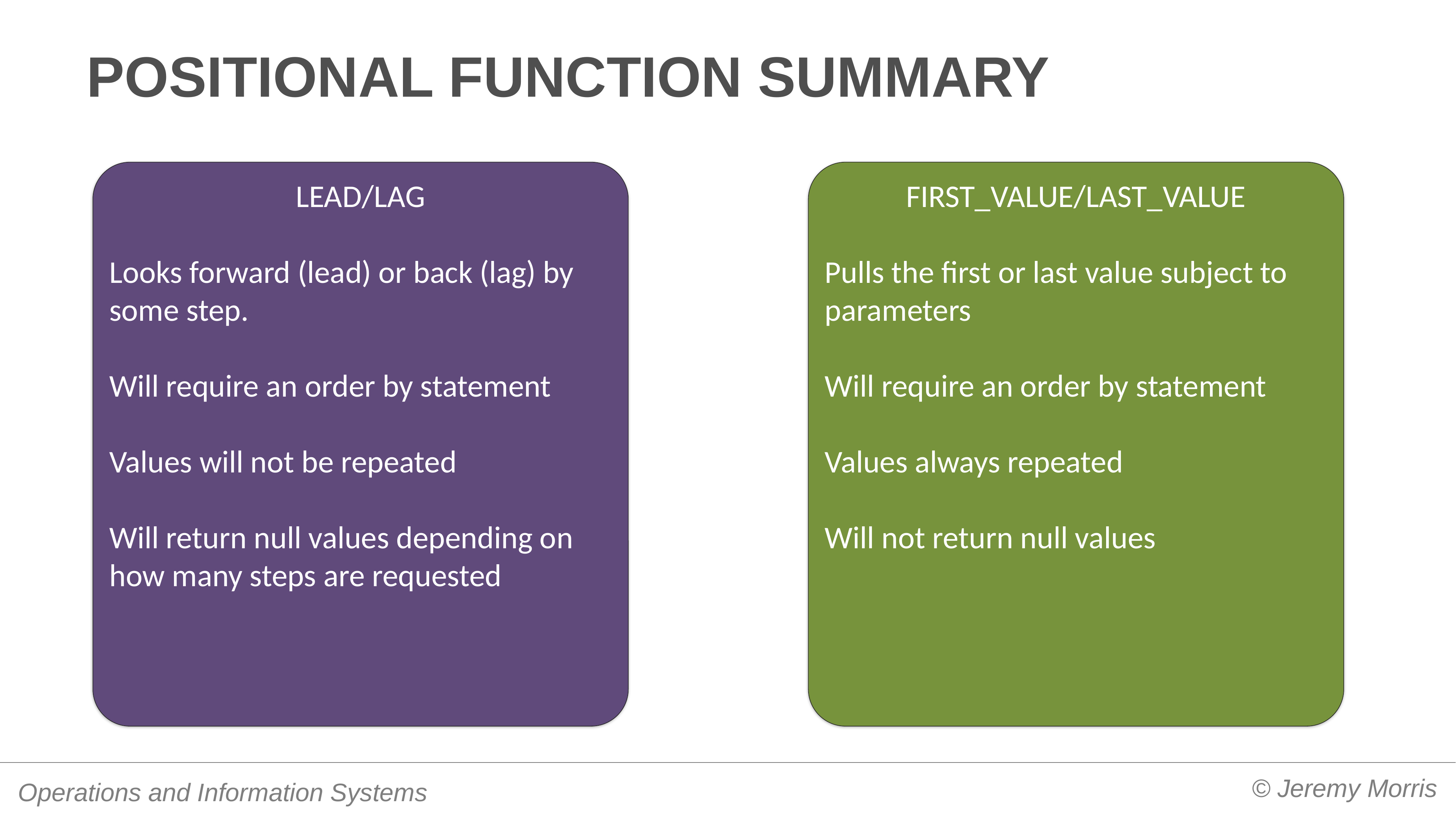

# Positional function summary
LEAD/LAG

Looks forward (lead) or back (lag) by some step.

Will require an order by statement

Values will not be repeated

Will return null values depending on how many steps are requested
FIRST_VALUE/LAST_VALUE

Pulls the first or last value subject to parameters

Will require an order by statement

Values always repeated

Will not return null values